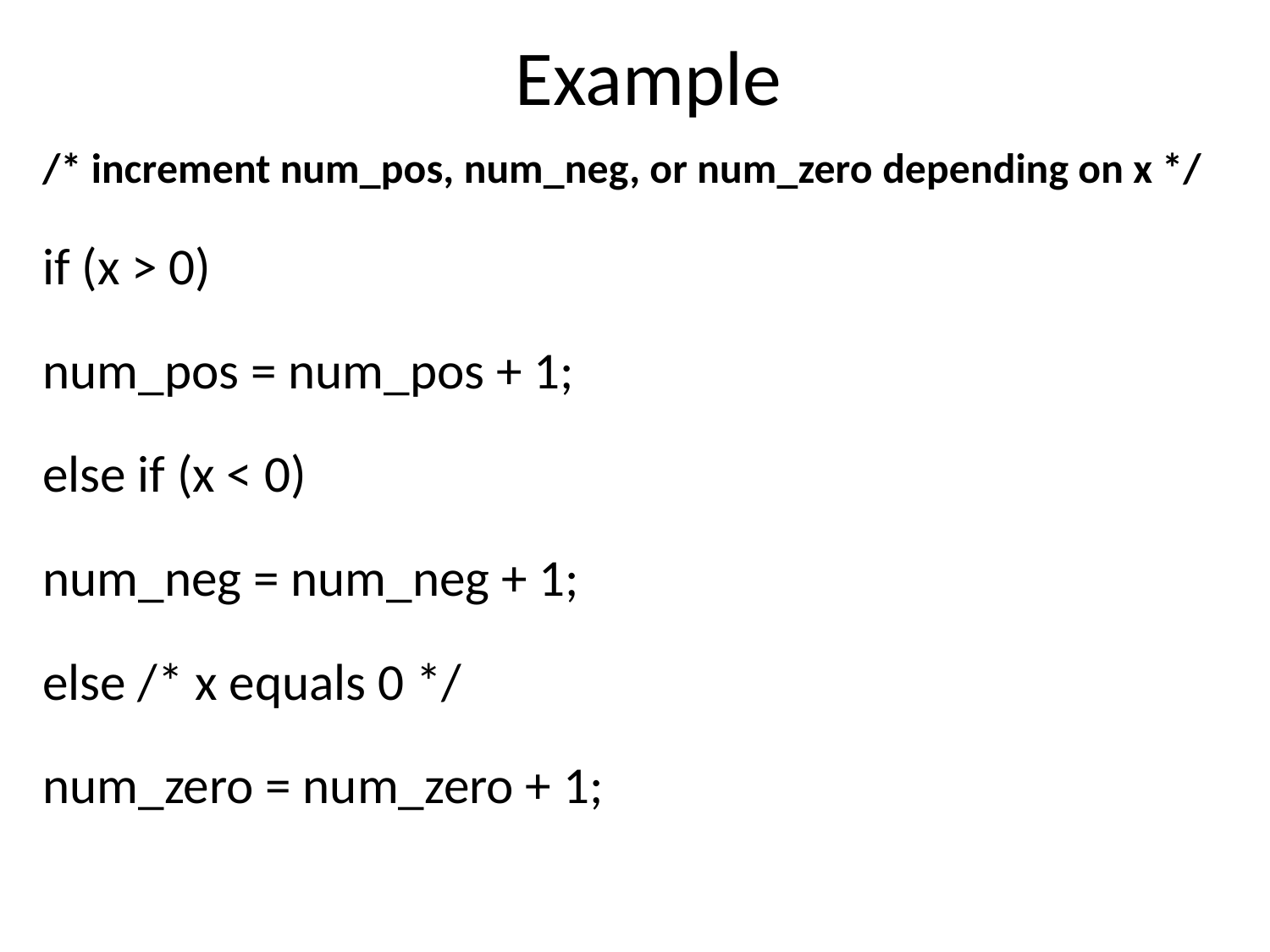

# Example
/* increment num_pos, num_neg, or num_zero depending on x */
if (x > 0)
num_pos = num_pos + 1;
else if (x < 0)
num_neg = num_neg + 1;
else /* x equals 0 */
num_zero = num_zero + 1;